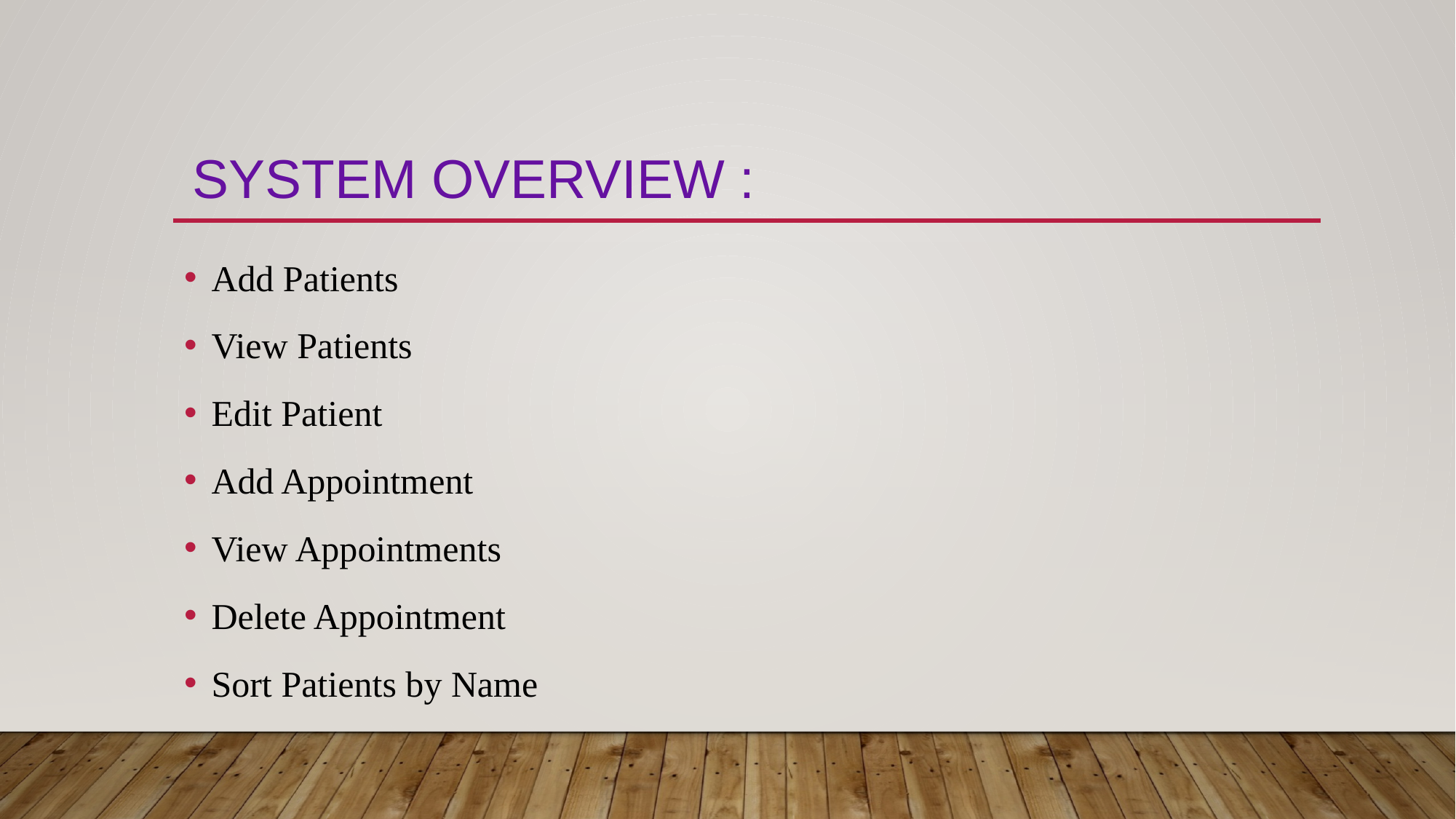

# SYSTEM OVERVIEW :
Add Patients
View Patients
Edit Patient
Add Appointment
View Appointments
Delete Appointment
Sort Patients by Name